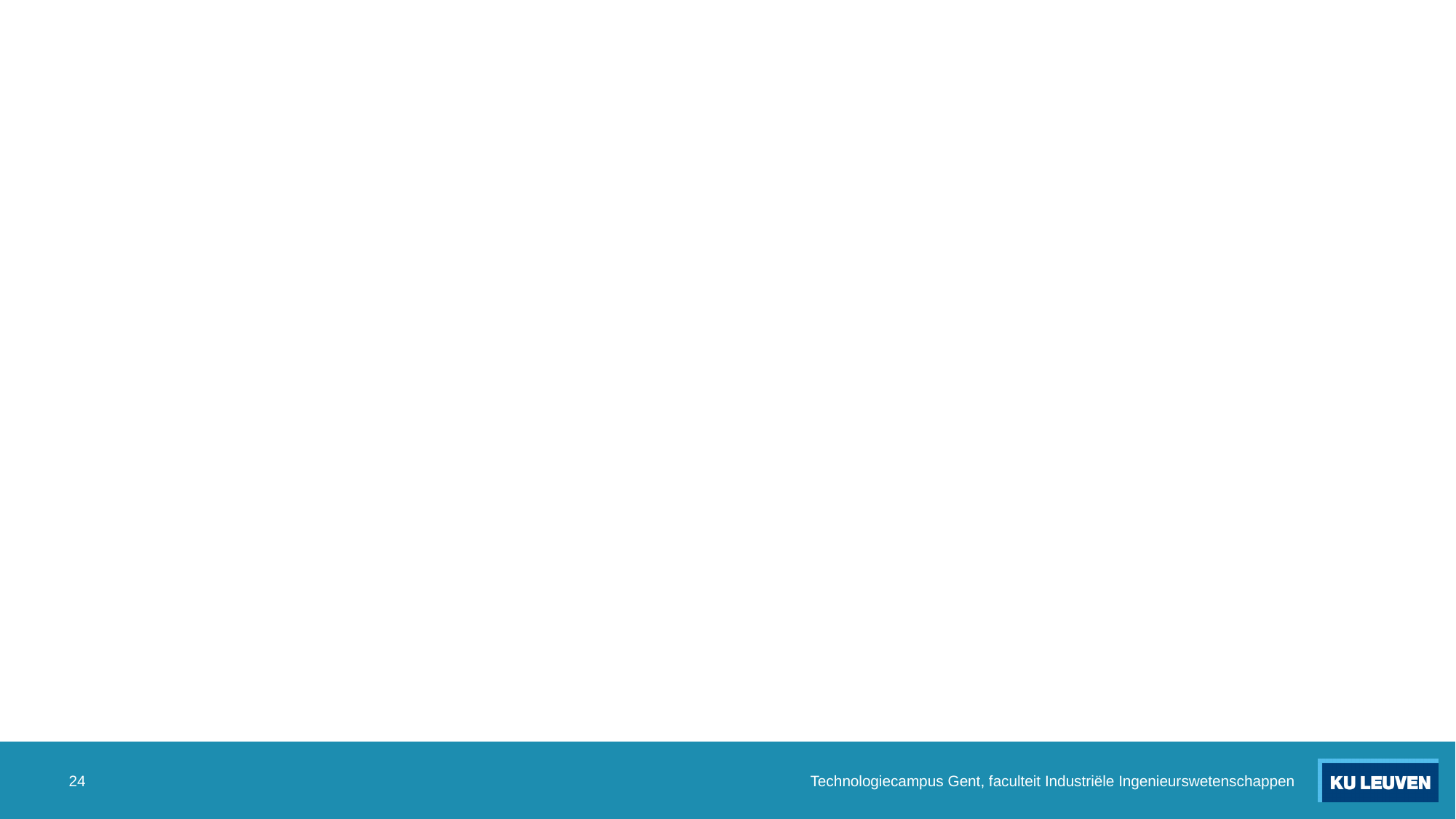

#

24
Technologiecampus Gent, faculteit Industriële Ingenieurswetenschappen